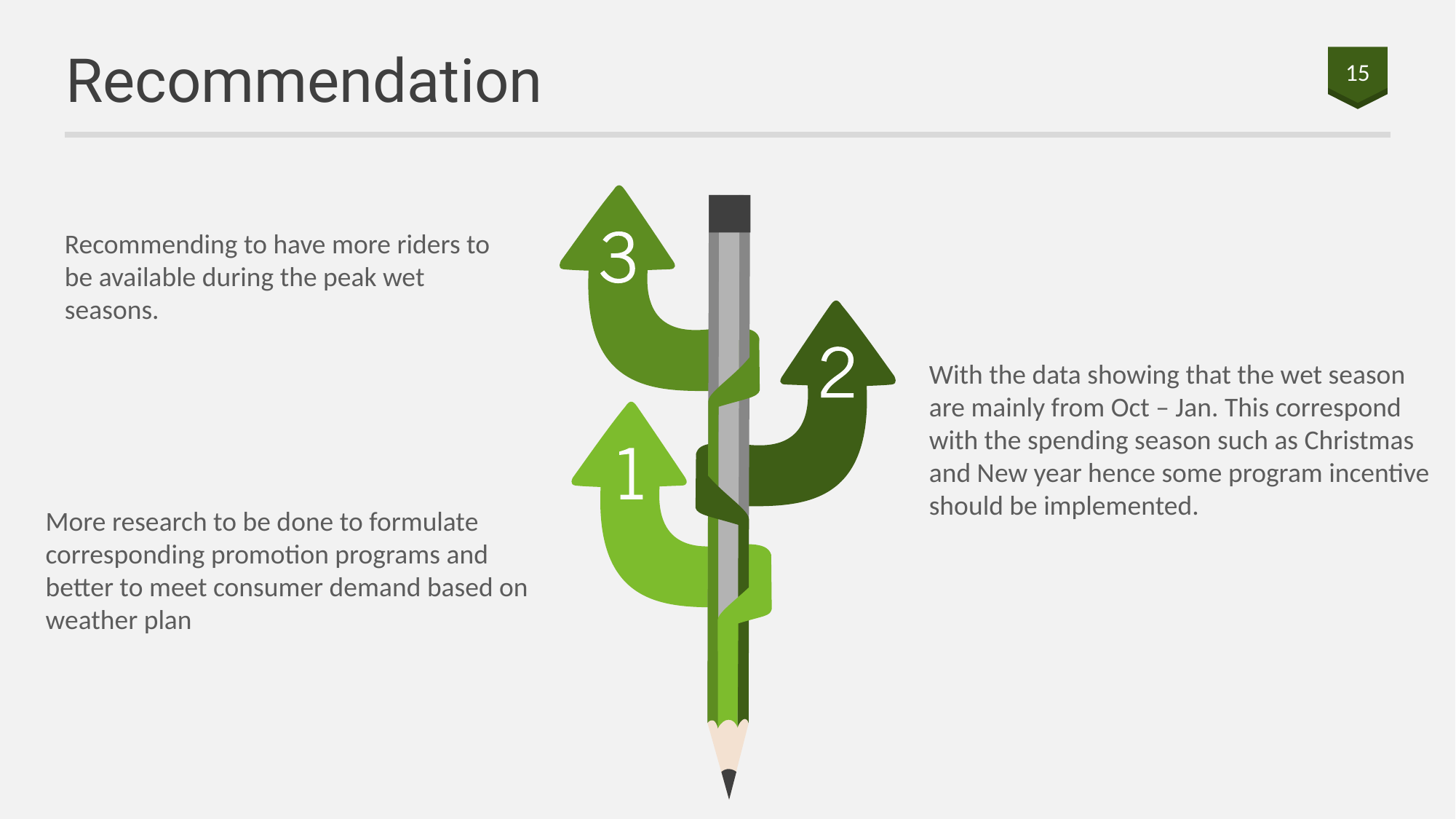

# Recommendation
15

Recommending to have more riders to be available during the peak wet seasons.
With the data showing that the wet season are mainly from Oct – Jan. This correspond with the spending season such as Christmas and New year hence some program incentive should be implemented.
More research to be done to formulate corresponding promotion programs and better to meet consumer demand based on weather plan